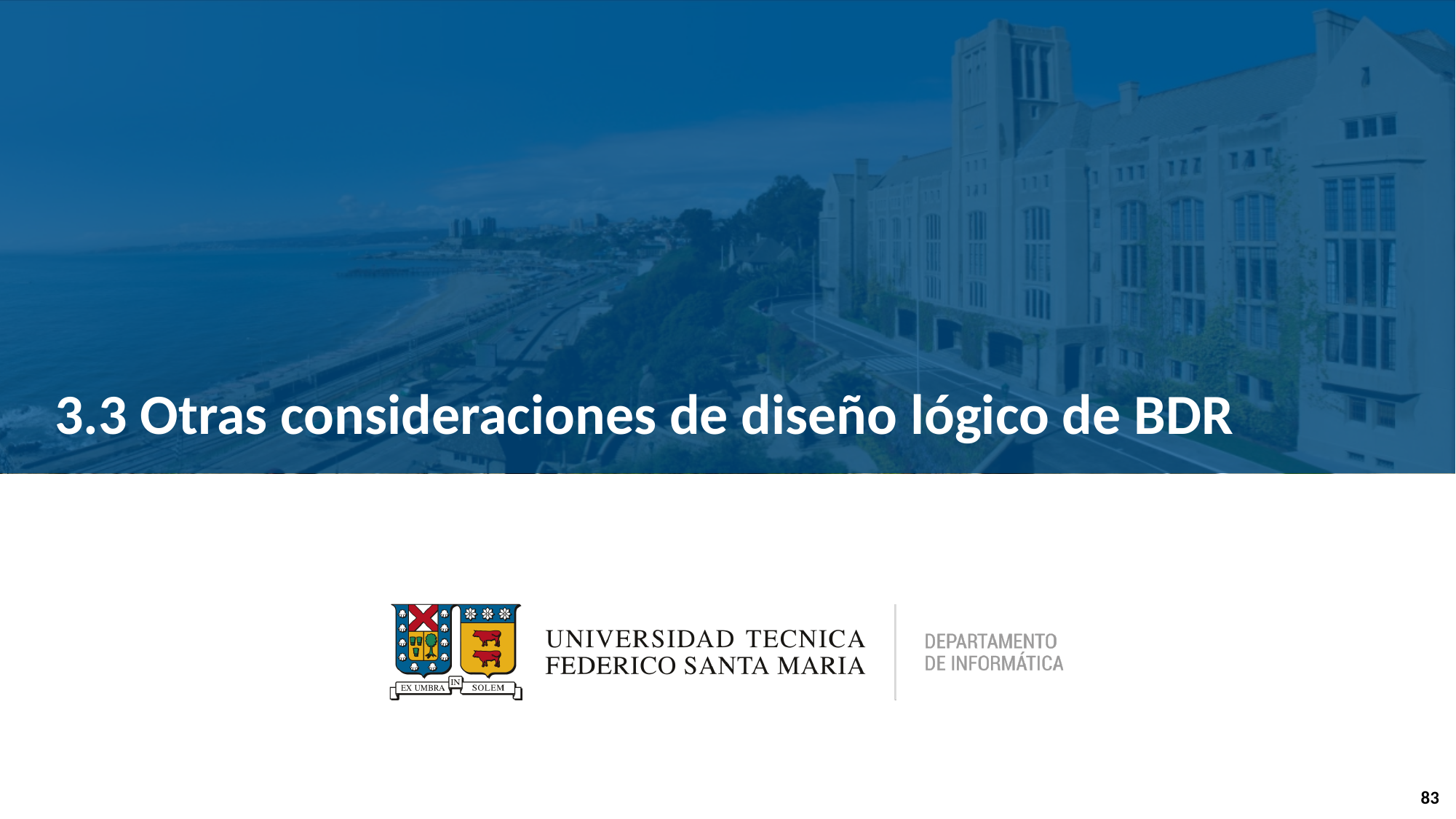

# 3.3 Otras consideraciones de diseño lógico de BDR
83